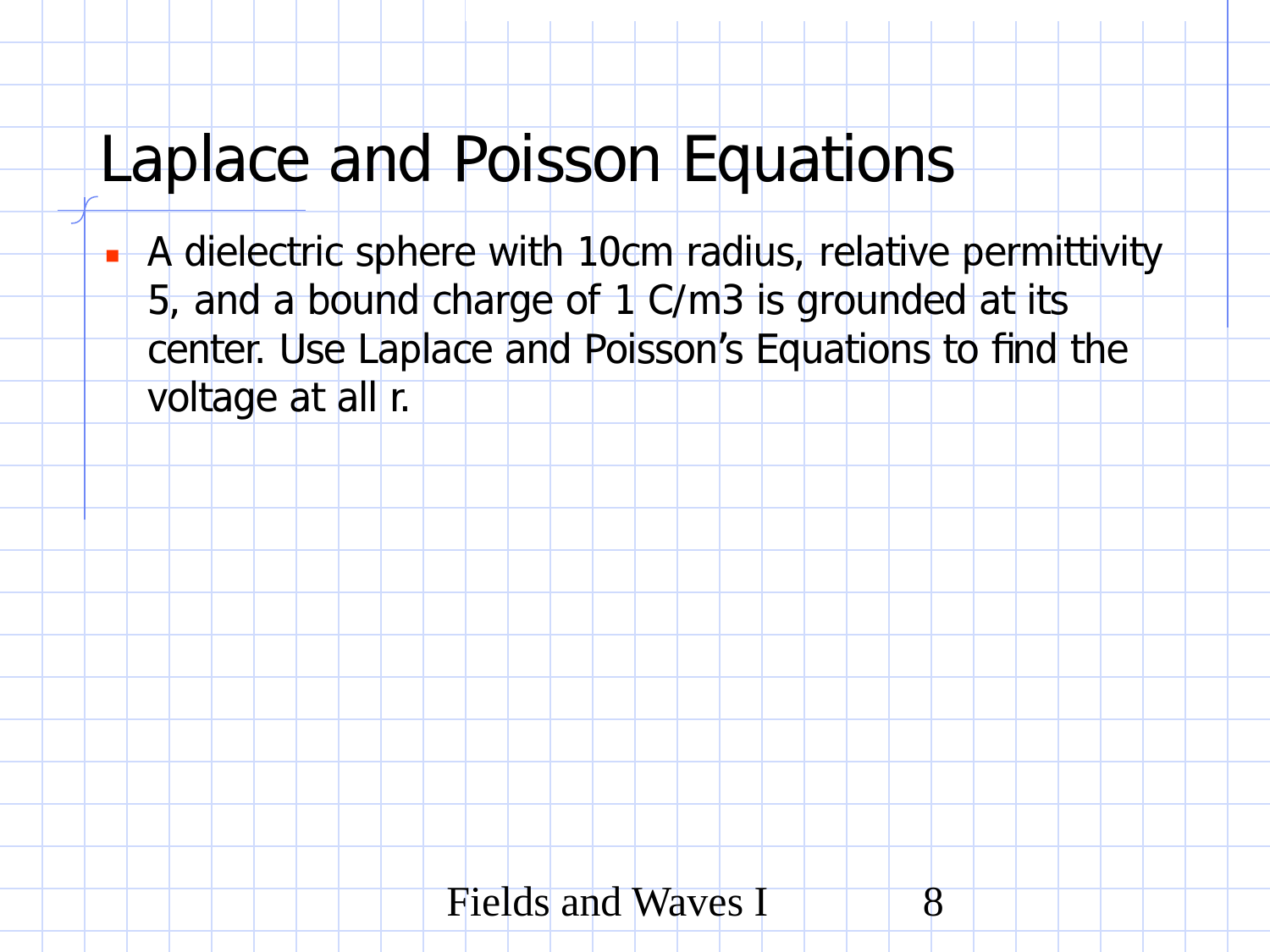

# Laplace and Poisson Equations
A dielectric sphere with 10cm radius, relative permittivity 5, and a bound charge of 1 C/m3 is grounded at its center. Use Laplace and Poisson’s Equations to find the voltage at all r.
Fields and Waves I
8